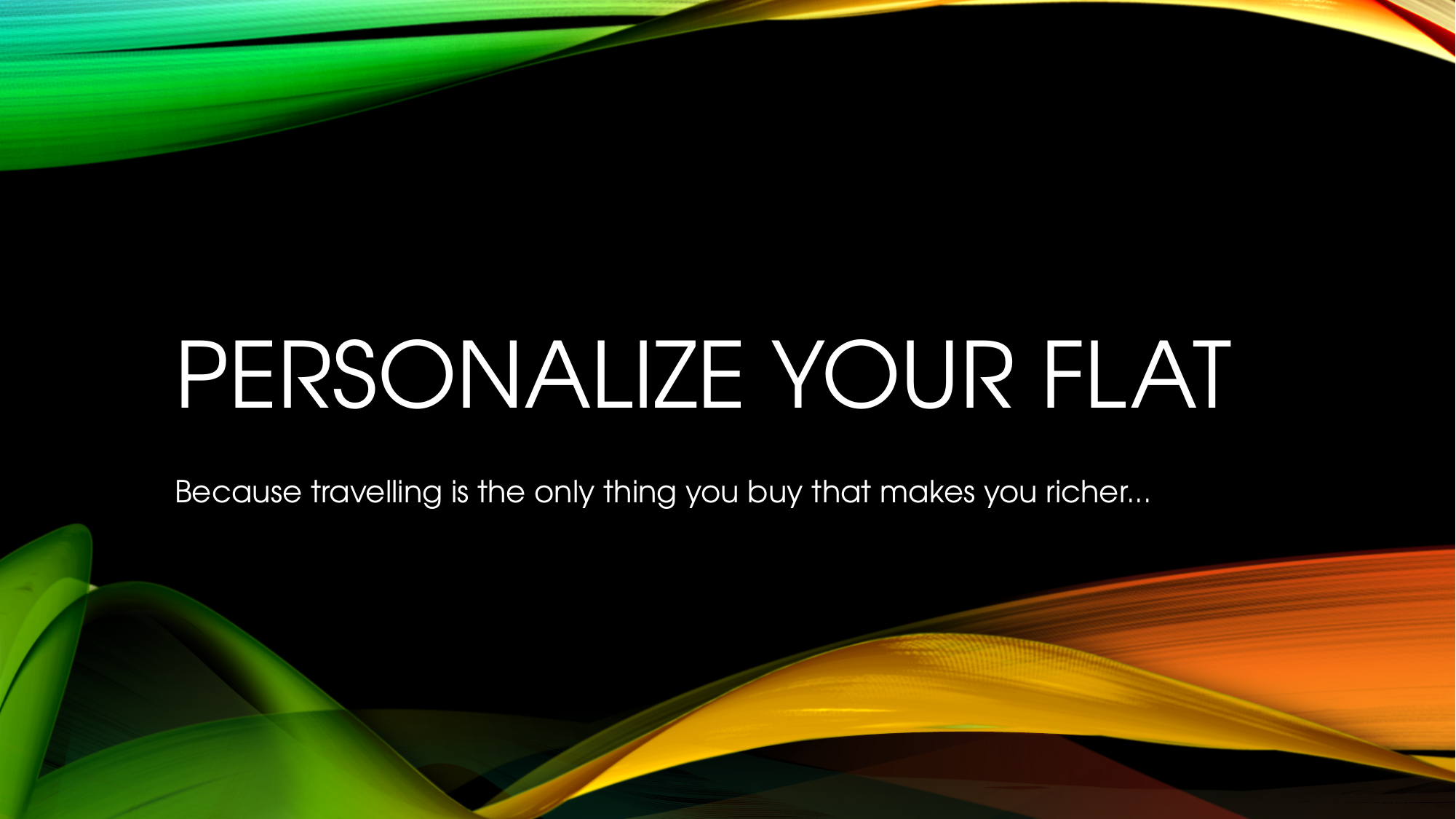

# Personalize your Flat
Because travelling is the only thing you buy that makes you richer...